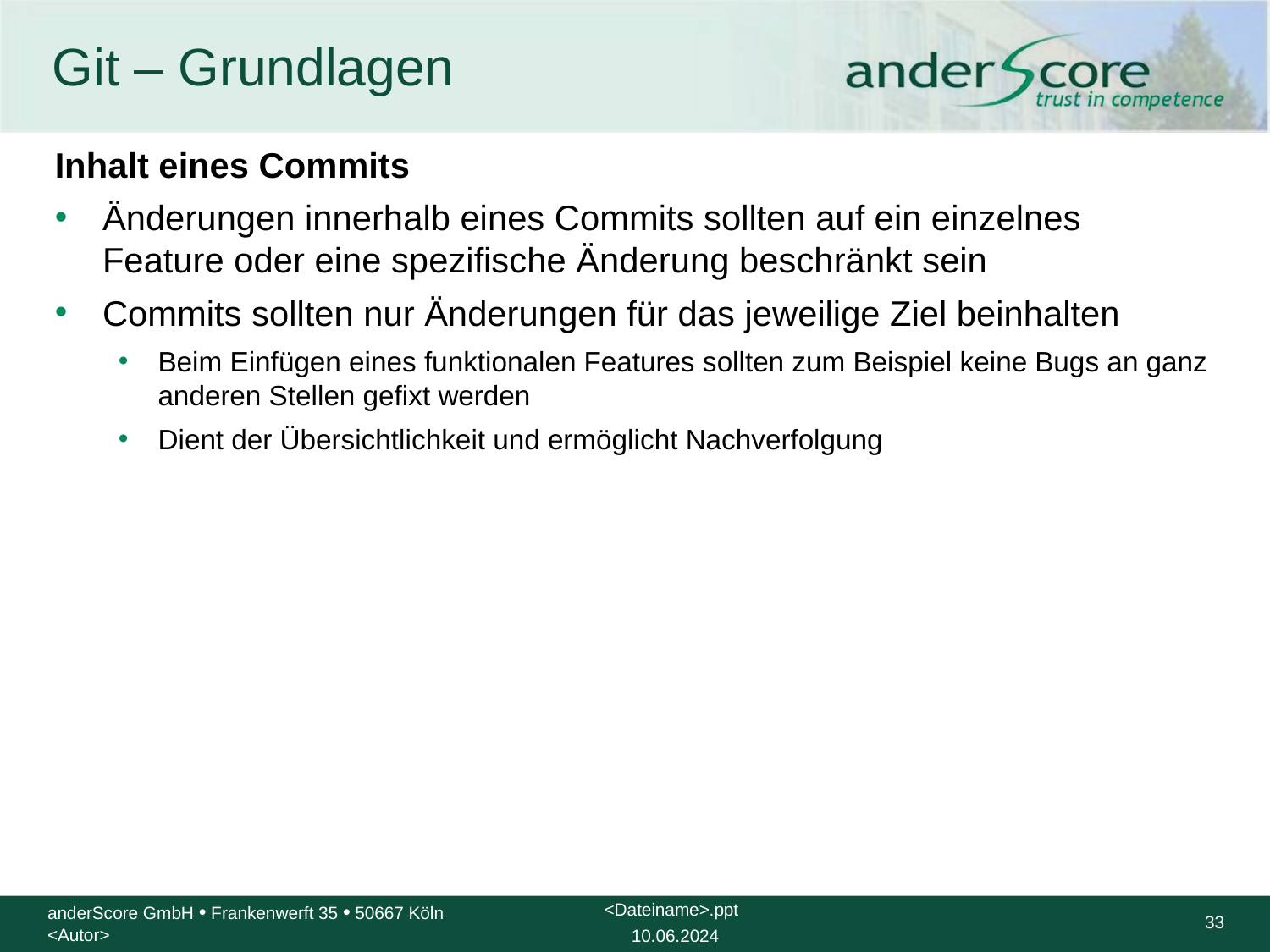

# Git – Grundlagen
Inhalt eines Commits
Änderungen innerhalb eines Commits sollten auf ein einzelnes Feature oder eine spezifische Änderung beschränkt sein
Commits sollten nur Änderungen für das jeweilige Ziel beinhalten
Beim Einfügen eines funktionalen Features sollten zum Beispiel keine Bugs an ganz anderen Stellen gefixt werden
Dient der Übersichtlichkeit und ermöglicht Nachverfolgung